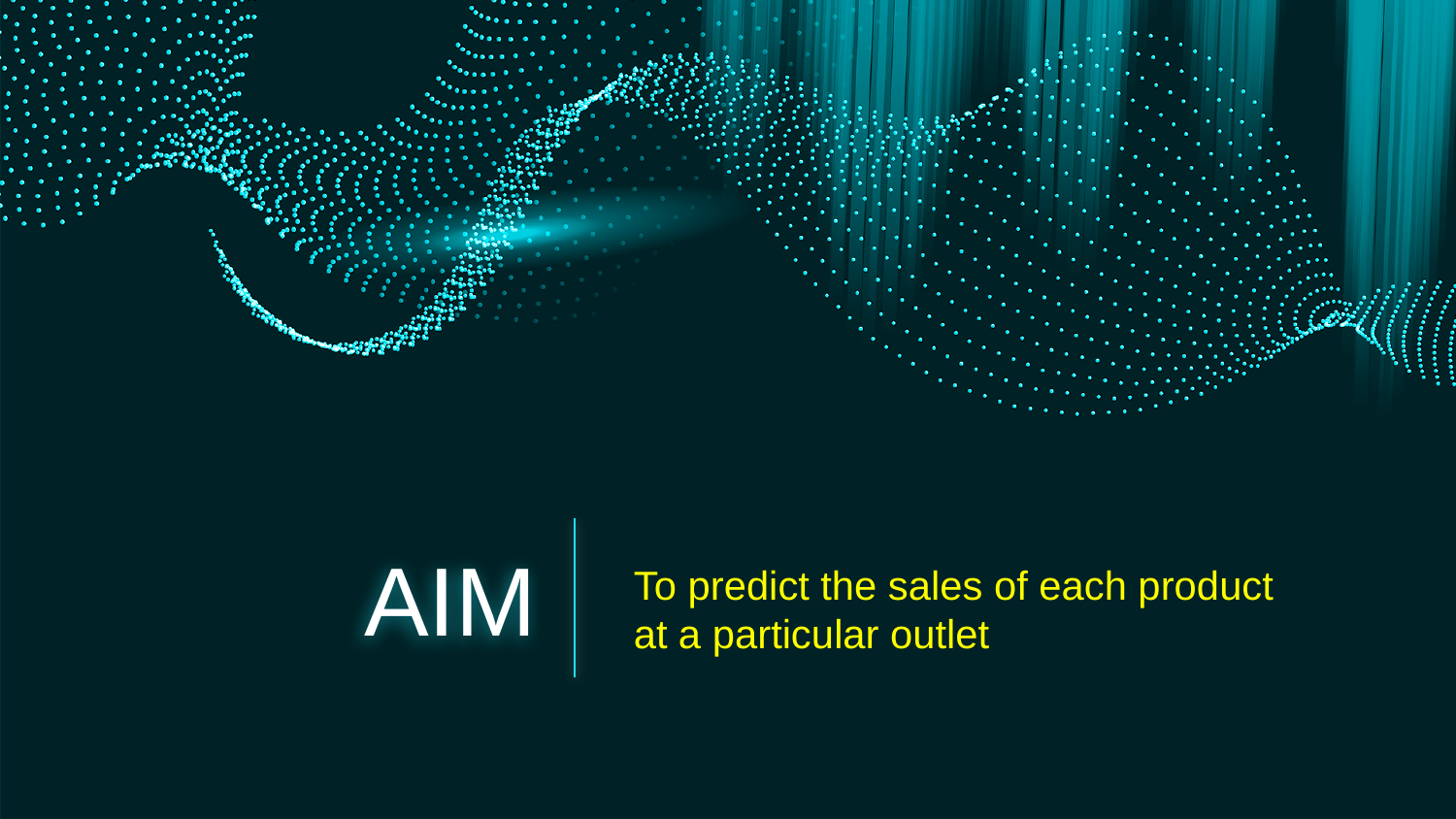

AIM
# To predict the sales of each product at a particular outlet